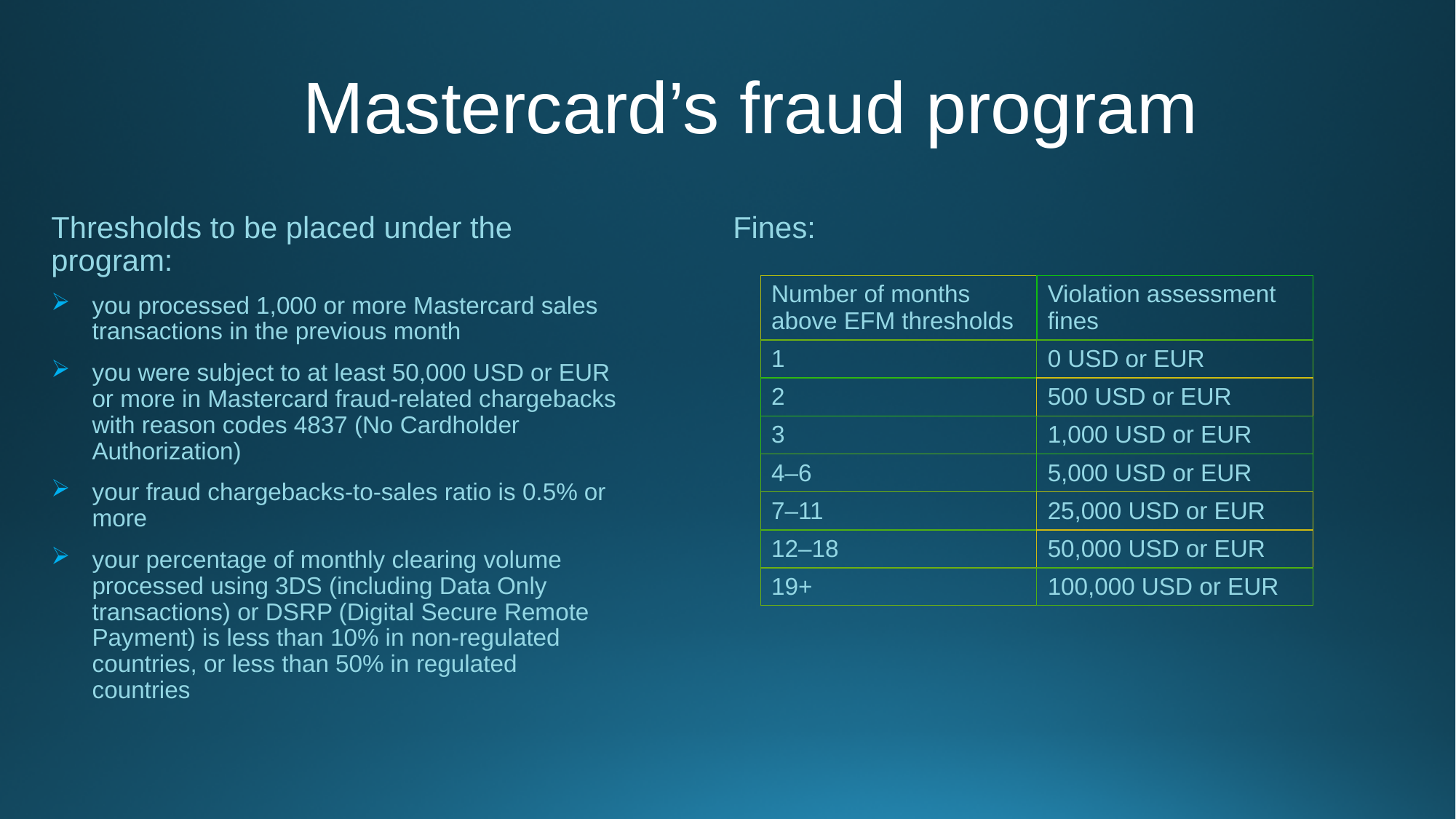

Mastercard’s fraud program
Thresholds to be placed under the program:
you processed 1,000 or more Mastercard sales transactions in the previous month
you were subject to at least 50,000 USD or EUR or more in Mastercard fraud-related chargebacks with reason codes 4837 (No Cardholder Authorization)
your fraud chargebacks-to-sales ratio is 0.5% or more
your percentage of monthly clearing volume processed using 3DS (including Data Only transactions) or DSRP (Digital Secure Remote Payment) is less than 10% in non-regulated countries, or less than 50% in regulated countries

Fines:

| Number of months above EFM thresholds | Violation assessment fines |
| --- | --- |
| 1 | 0 USD or EUR |
| 2 | 500 USD or EUR |
| 3 | 1,000 USD or EUR |
| 4–6 | 5,000 USD or EUR |
| 7–11 | 25,000 USD or EUR |
| 12–18 | 50,000 USD or EUR |
| 19+ | 100,000 USD or EUR |